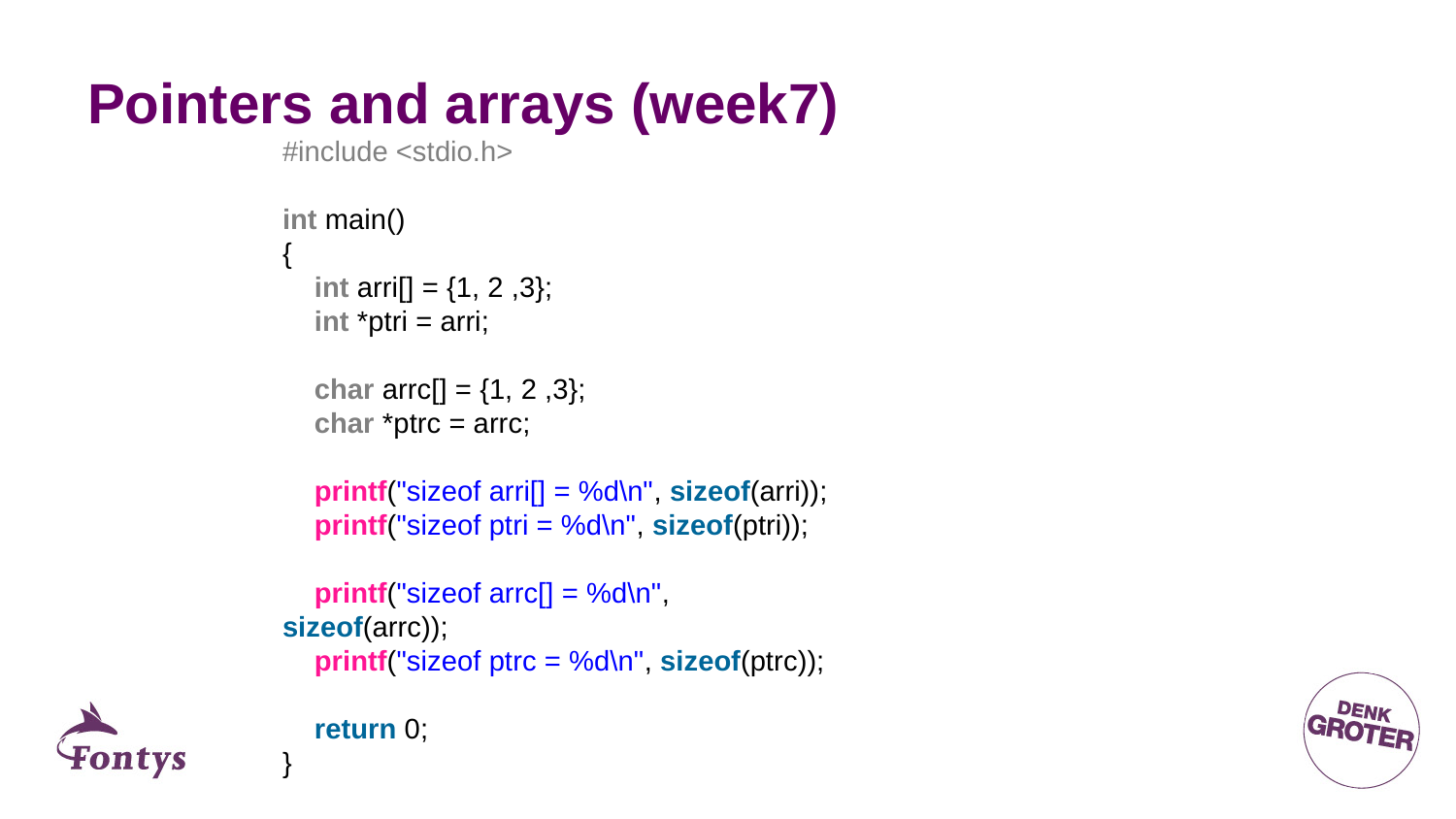

# Pointers and arrays (week7)
#include <stdio.h>

int main()
{
    int arri[] = {1, 2 ,3};
    int *ptri = arri;

    char arrc[] = {1, 2 ,3};
    char *ptrc = arrc;

    printf("sizeof arri[] = %d\n", sizeof(arri));
    printf("sizeof ptri = %d\n", sizeof(ptri));

    printf("sizeof arrc[] = %d\n", sizeof(arrc));
    printf("sizeof ptrc = %d\n", sizeof(ptrc));

    return 0;
}